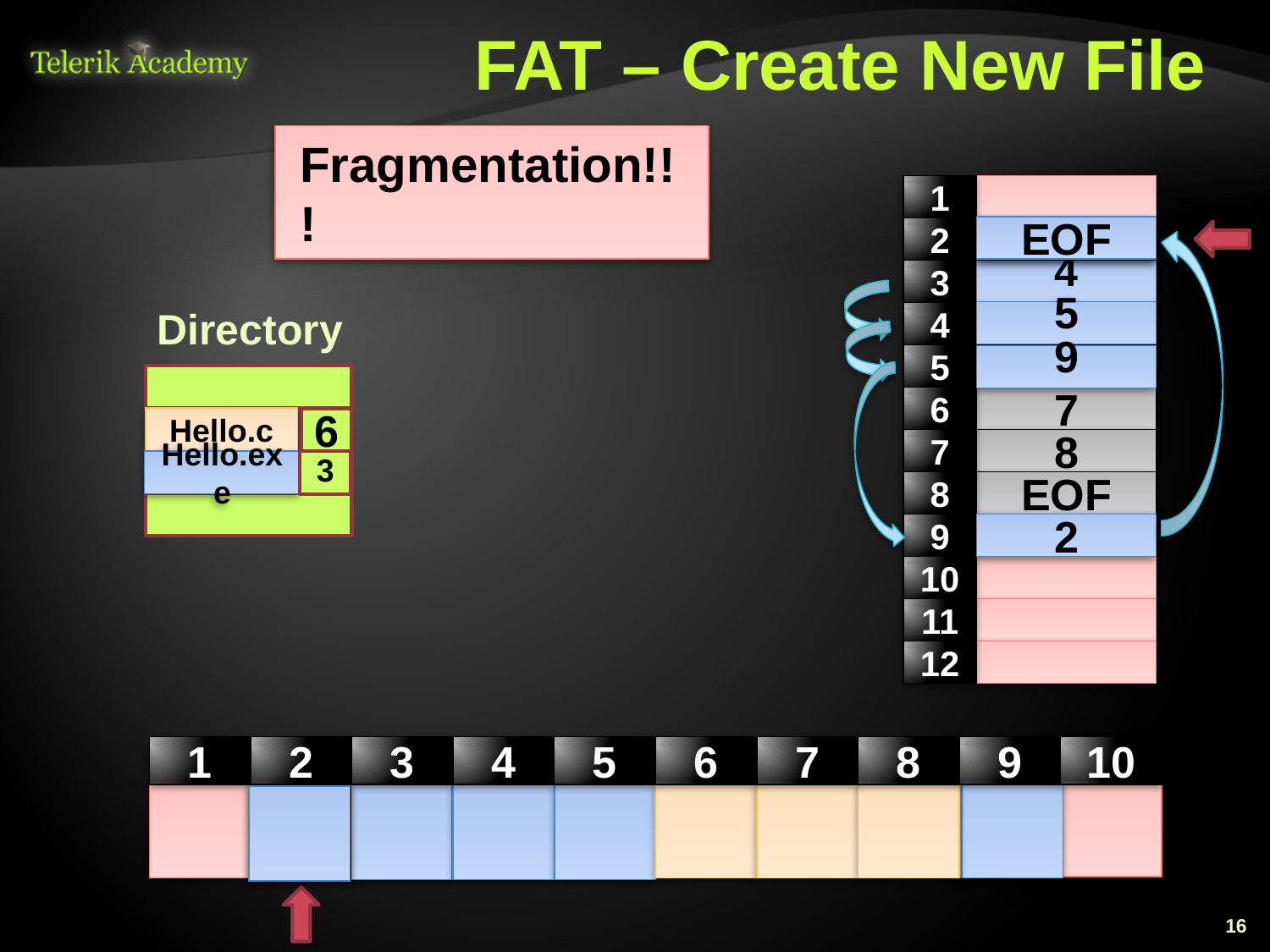

# FAT – Create New File
Fragmentation!!!
1

EOF
2

4
3

Directory
5
4

5

9

6
7
Hello.c
6
7
8

Hello.exe
3
8
EOF

9
2

10

11

12

1
2
3
4
5
6
7
8
9
10

16